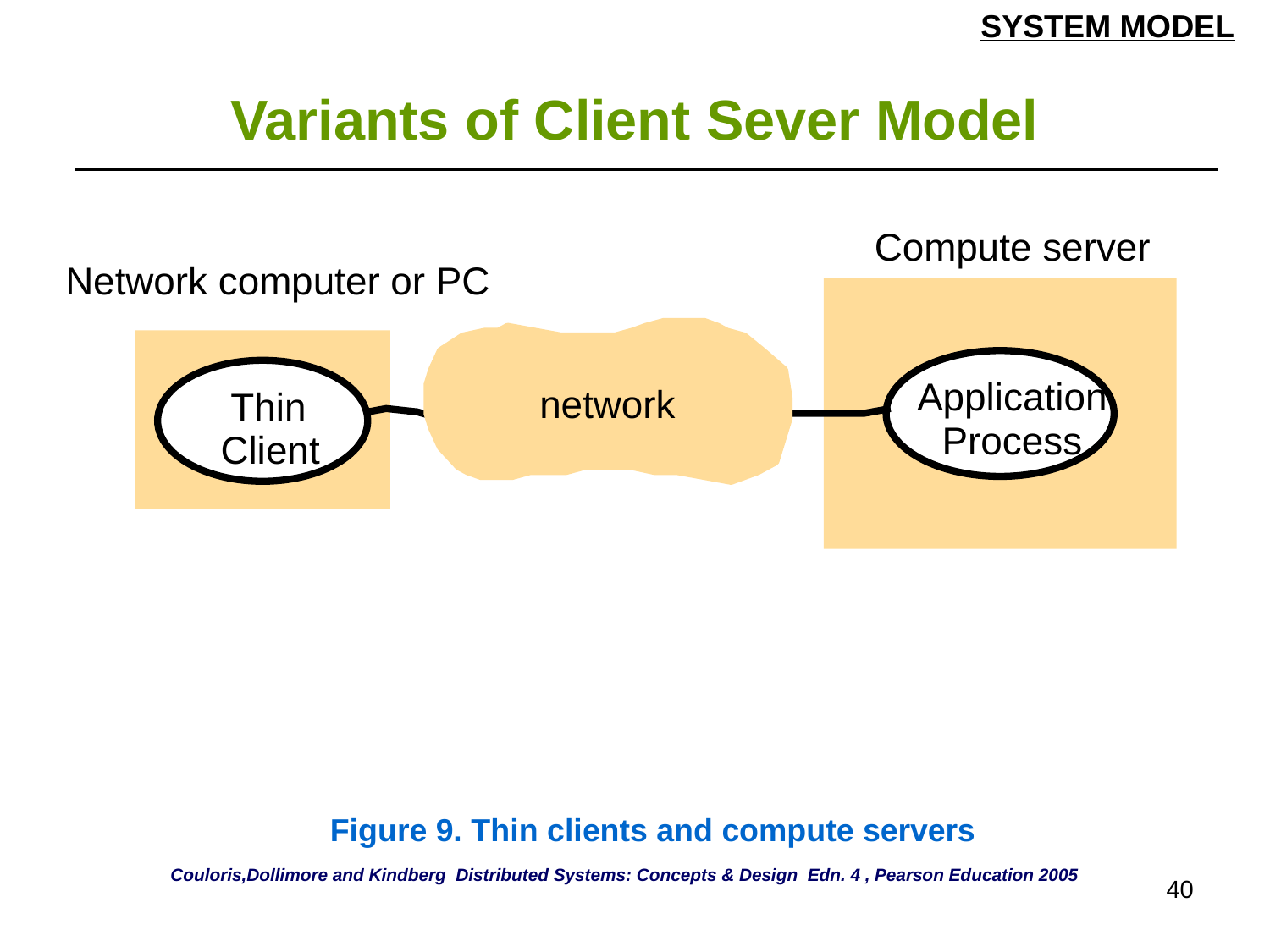

SYSTEM MODEL
# Variants of Client Sever Model
|  |
| --- |
Compute server
Network computer or PC

Application
network
Thin

Process
Client
Figure 9. Thin clients and compute servers
Couloris,Dollimore and Kindberg  Distributed Systems: Concepts & Design  Edn. 4 , Pearson Education 2005
40